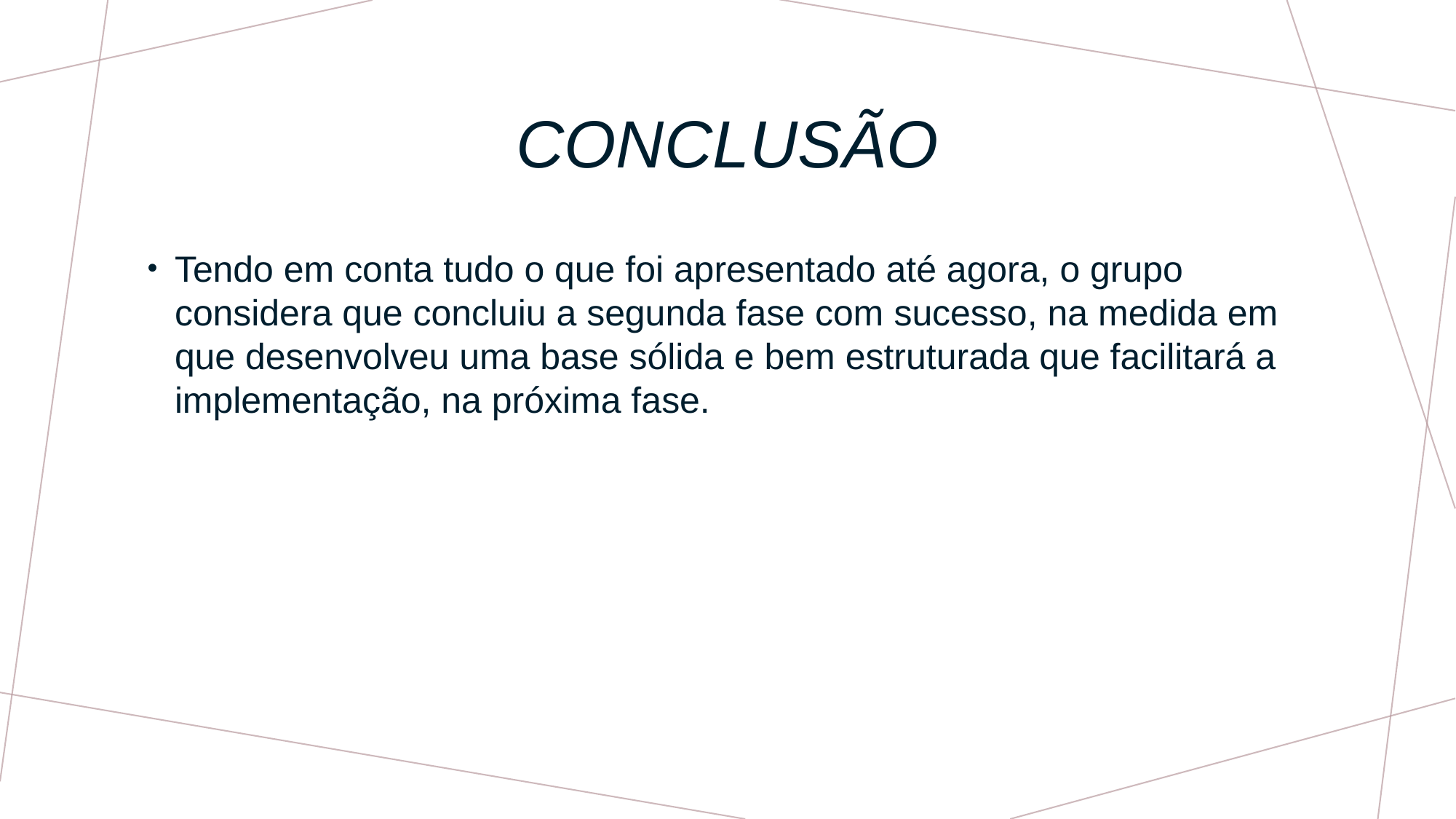

# Conclusão
Tendo em conta tudo o que foi apresentado até agora, o grupo considera que concluiu a segunda fase com sucesso, na medida em que desenvolveu uma base sólida e bem estruturada que facilitará a implementação, na próxima fase.